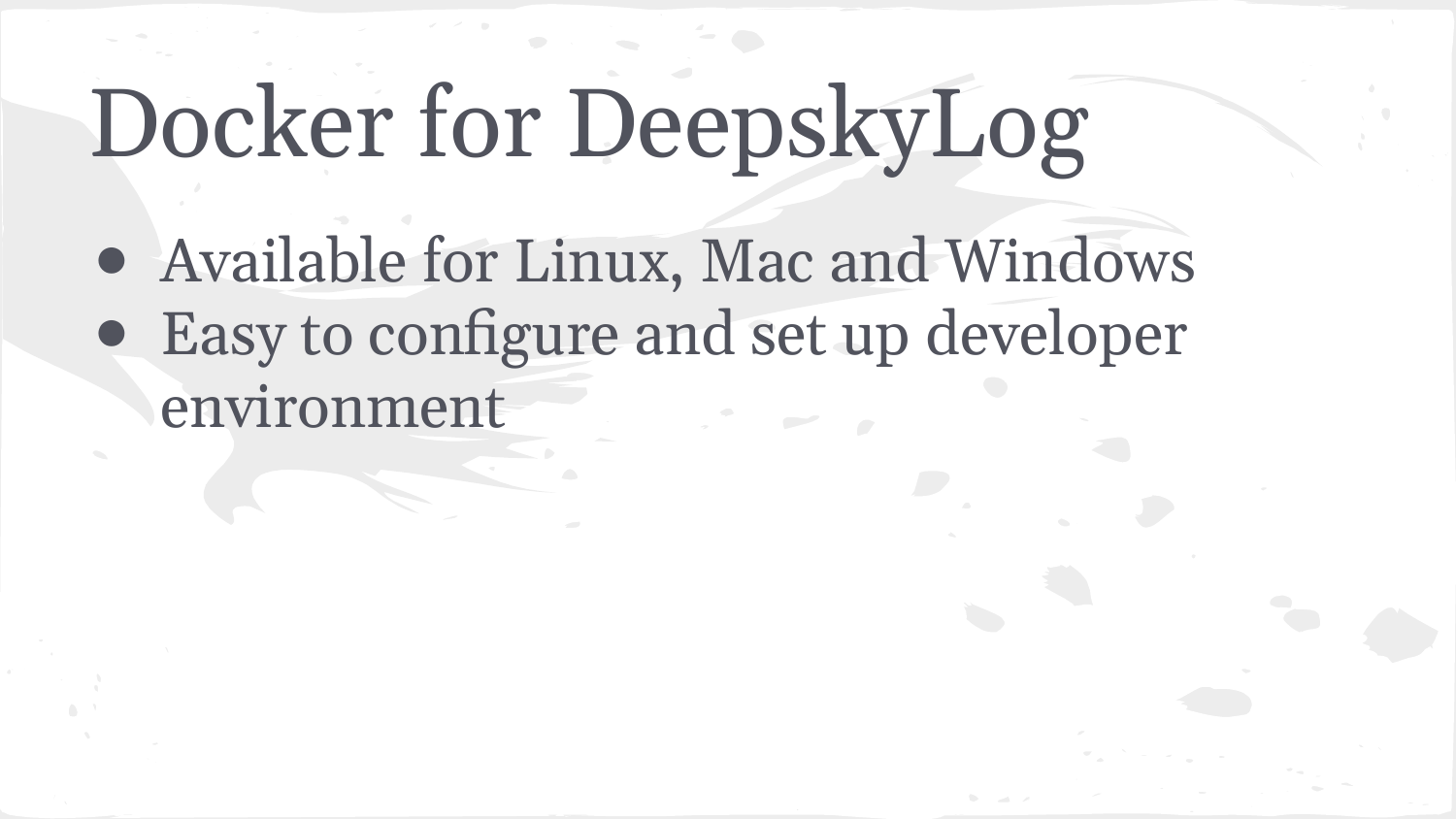

# Docker for DeepskyLog
Available for Linux, Mac and Windows
Easy to configure and set up developer environment